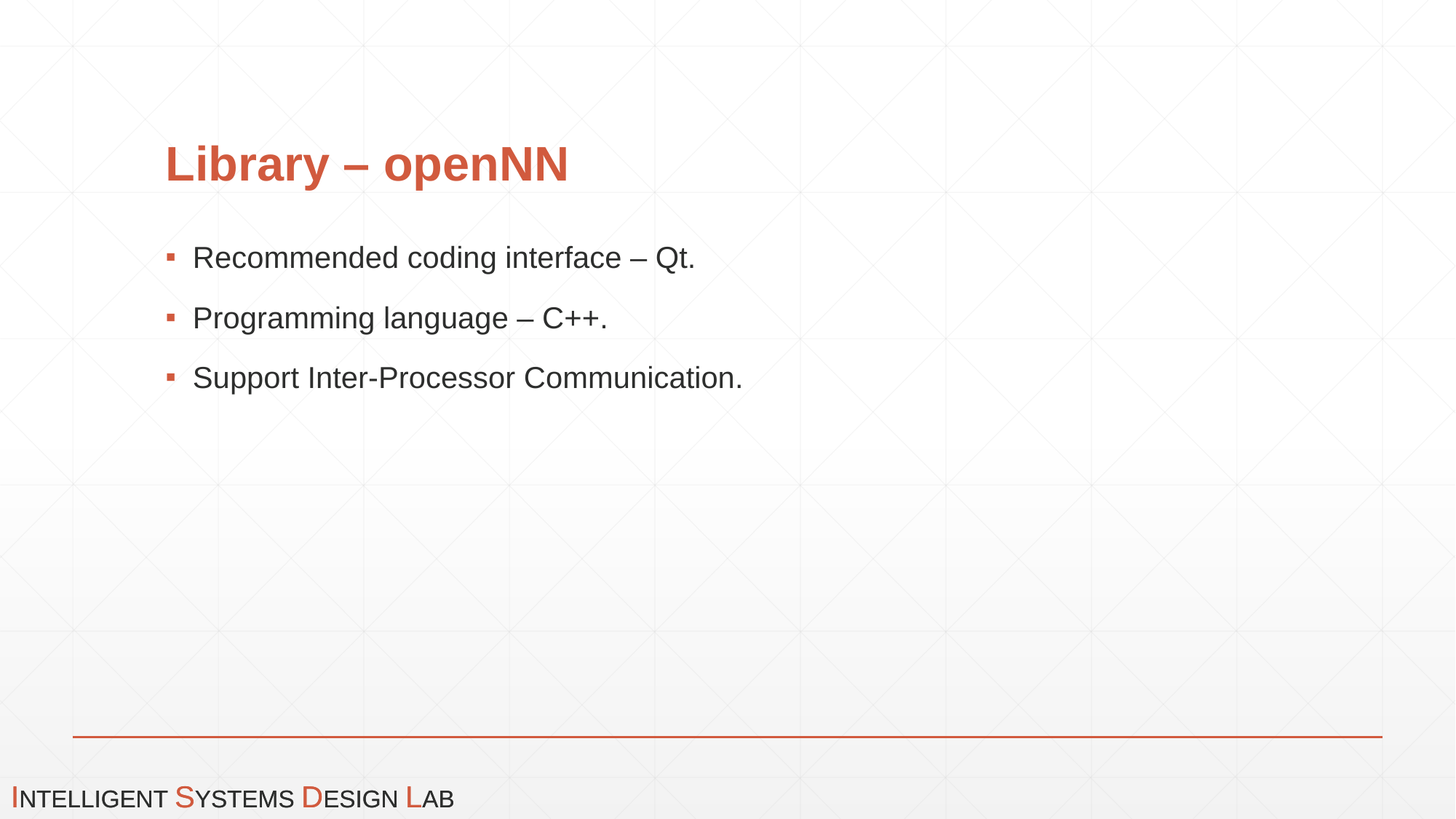

# Library – openNN
Recommended coding interface – Qt.
Programming language – C++.
Support Inter-Processor Communication.